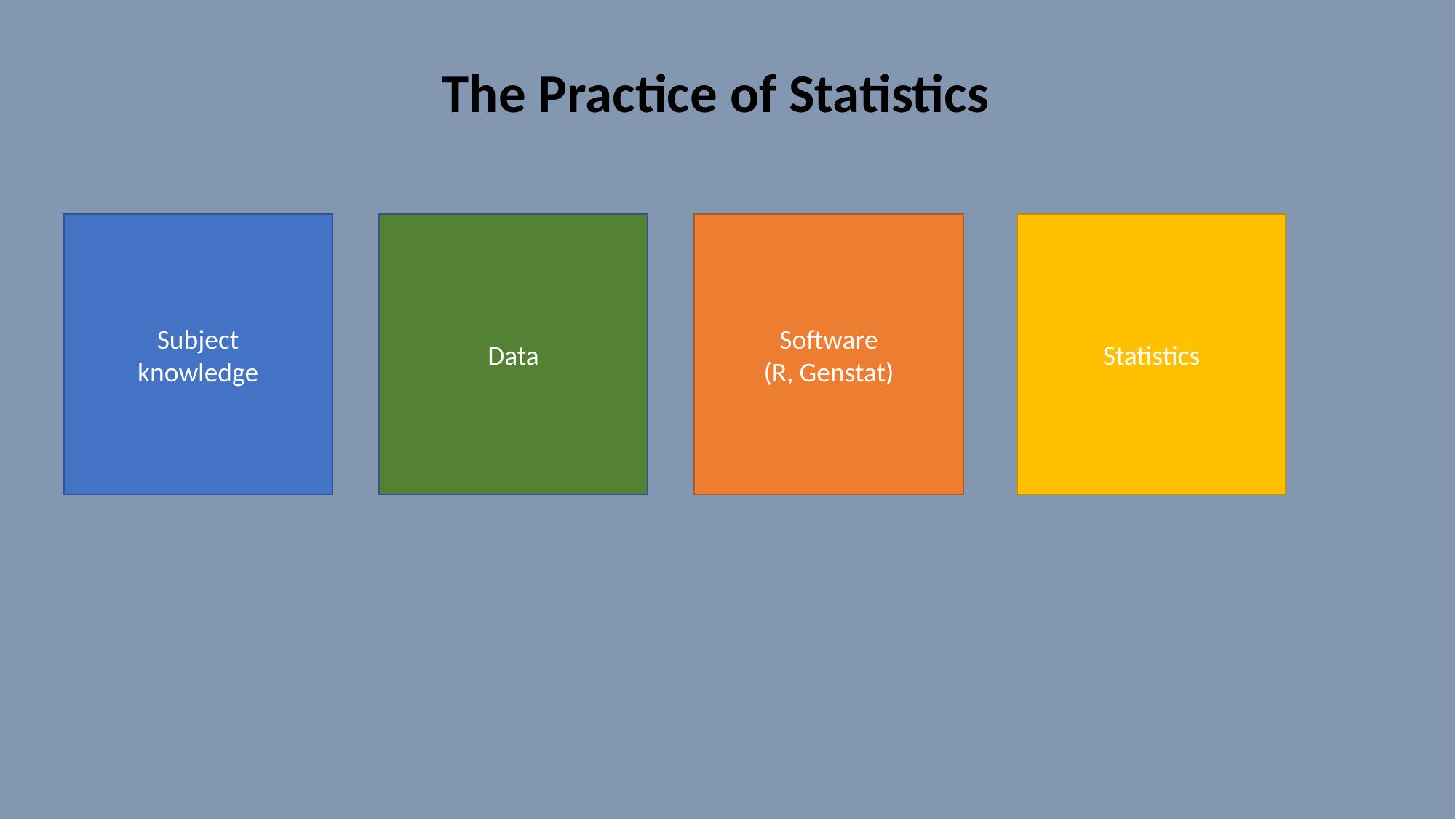

The Practice of Statistics
Subject
knowledge
Data
Software
(R, Genstat)
Statistics